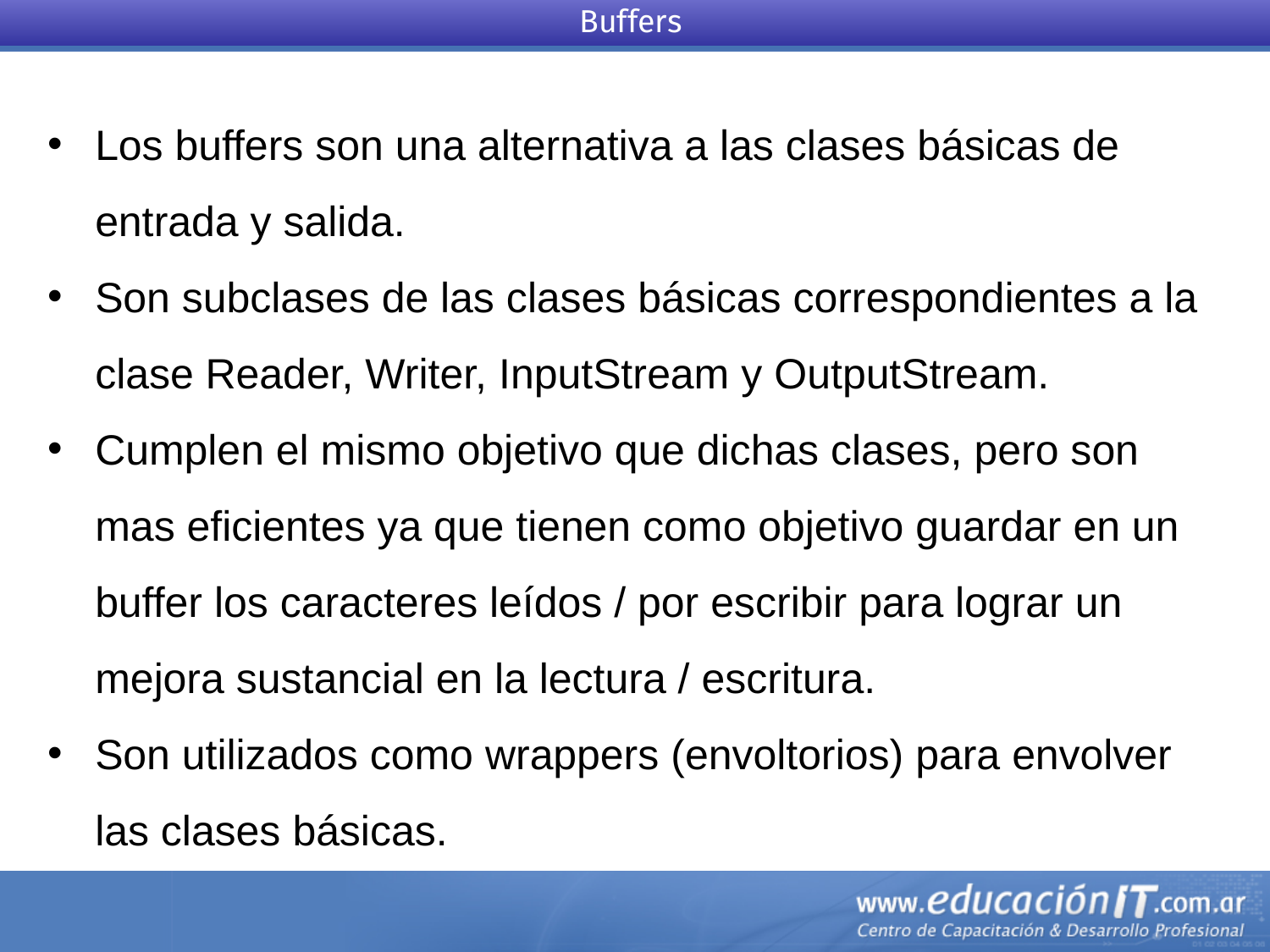

Buffers
Los buffers son una alternativa a las clases básicas de entrada y salida.
Son subclases de las clases básicas correspondientes a la clase Reader, Writer, InputStream y OutputStream.
Cumplen el mismo objetivo que dichas clases, pero son mas eficientes ya que tienen como objetivo guardar en un buffer los caracteres leídos / por escribir para lograr un mejora sustancial en la lectura / escritura.
Son utilizados como wrappers (envoltorios) para envolver las clases básicas.